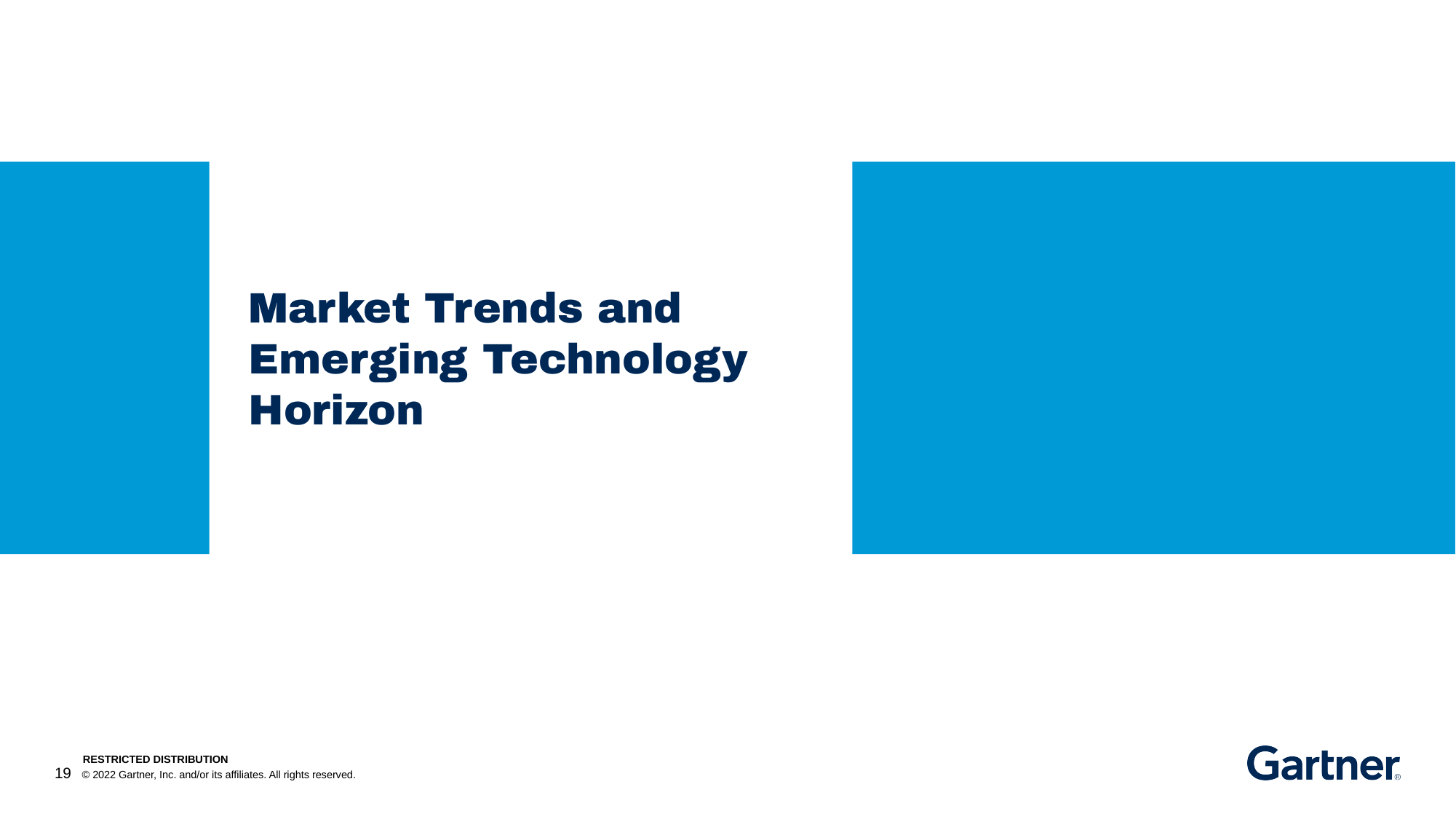

# Market Trends and Emerging Technology Horizon